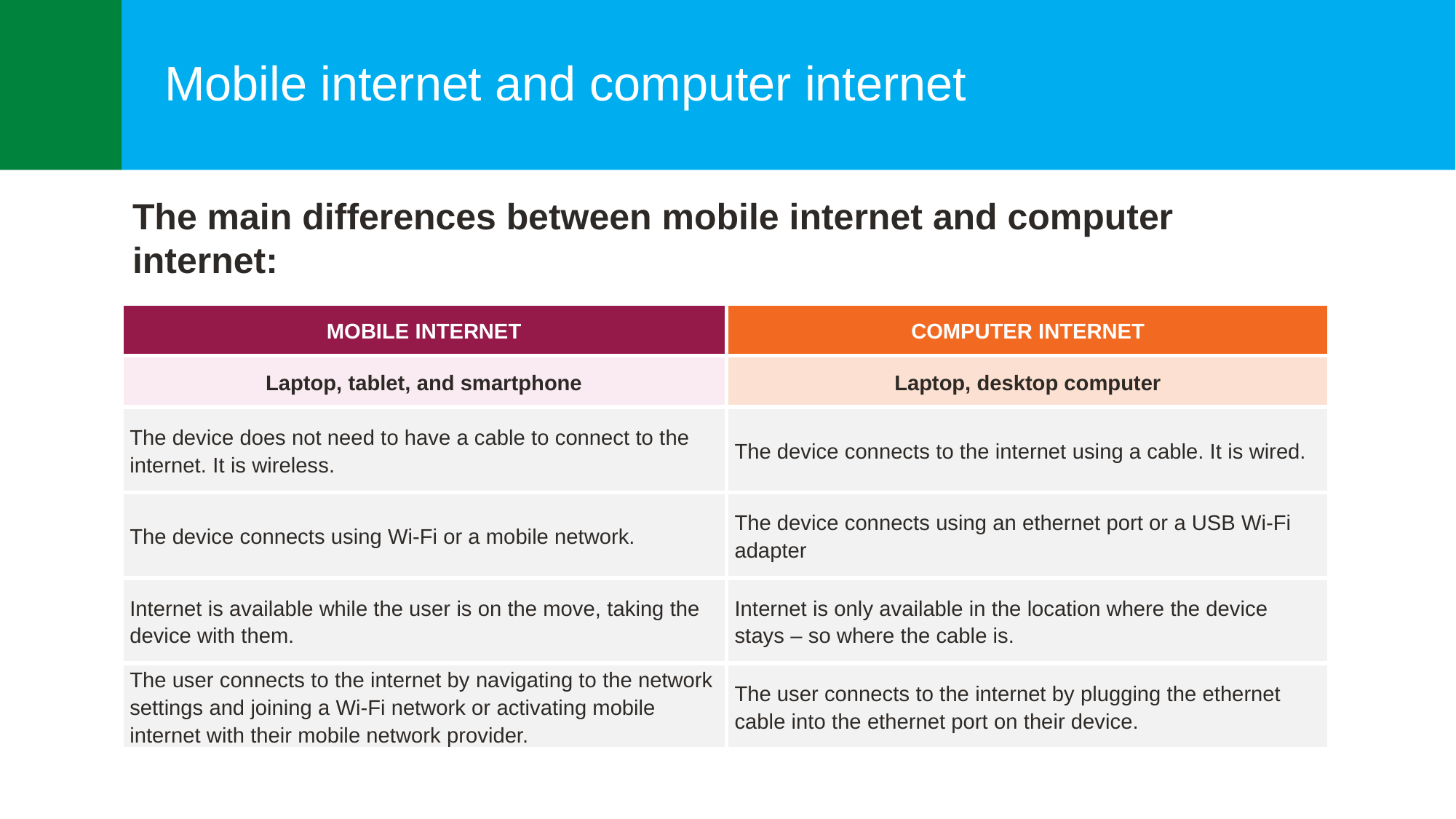

Mobile internet and computer internet
The main differences between mobile internet and computer internet:
| MOBILE INTERNET | COMPUTER INTERNET |
| --- | --- |
| Laptop, tablet, and smartphone | Laptop, desktop computer |
| The device does not need to have a cable to connect to the internet. It is wireless. | The device connects to the internet using a cable. It is wired. |
| The device connects using Wi-Fi or a mobile network. | The device connects using an ethernet port or a USB Wi-Fi adapter |
| Internet is available while the user is on the move, taking the device with them. | Internet is only available in the location where the device stays – so where the cable is. |
| The user connects to the internet by navigating to the network settings and joining a Wi-Fi network or activating mobile internet with their mobile network provider. | The user connects to the internet by plugging the ethernet cable into the ethernet port on their device. |